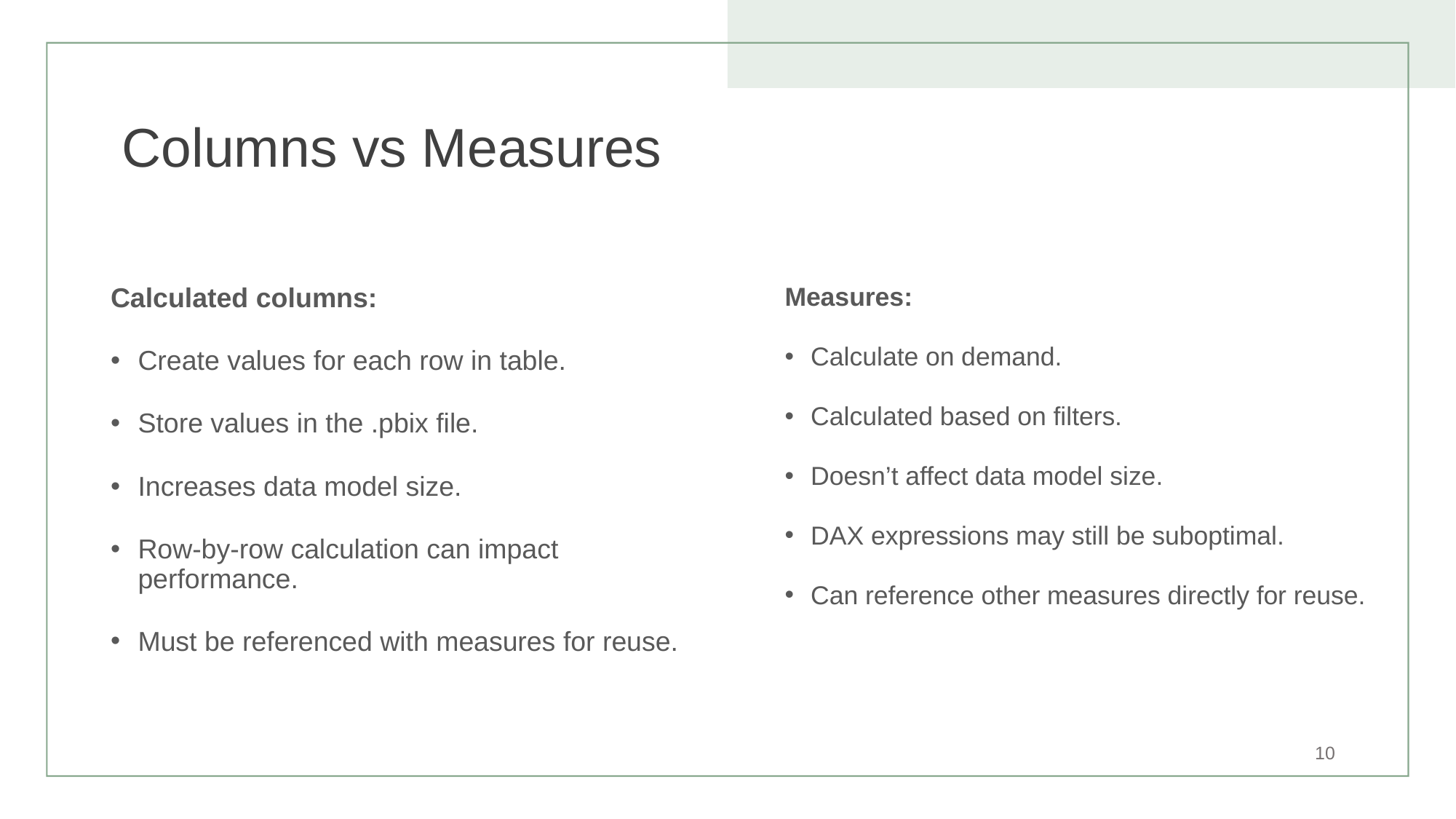

# Columns vs Measures
Calculated columns:
Create values for each row in table.
Store values in the .pbix file.
Increases data model size.
Row-by-row calculation can impact performance.
Must be referenced with measures for reuse.
Measures:
Calculate on demand.
Calculated based on filters.
Doesn’t affect data model size.
DAX expressions may still be suboptimal.
Can reference other measures directly for reuse.
10